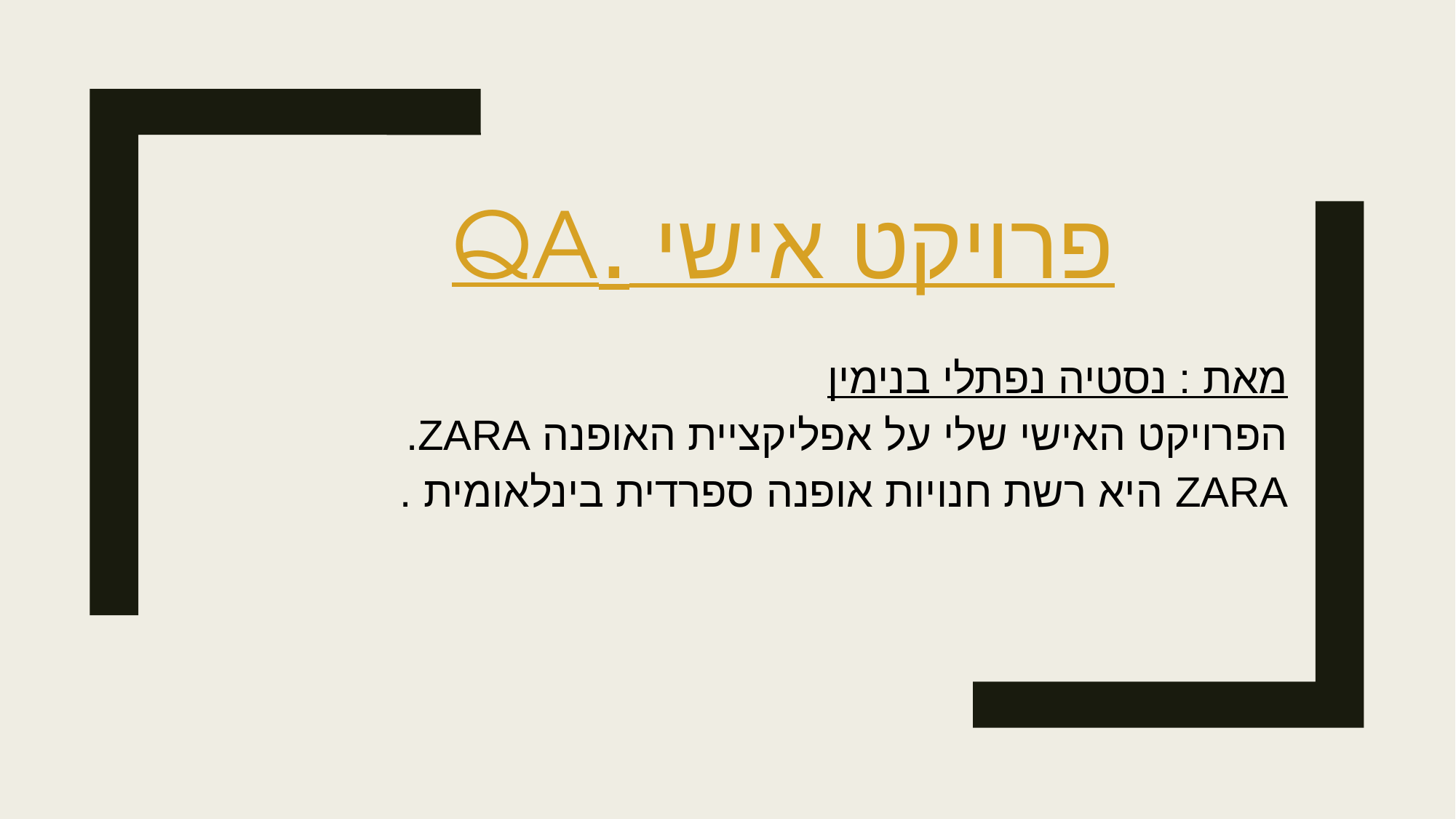

# פרויקט אישי .QA
מאת : נסטיה נפתלי בנימין
הפרויקט האישי שלי על אפליקציית האופנה ZARA.
ZARA היא רשת חנויות אופנה ספרדית בינלאומית .